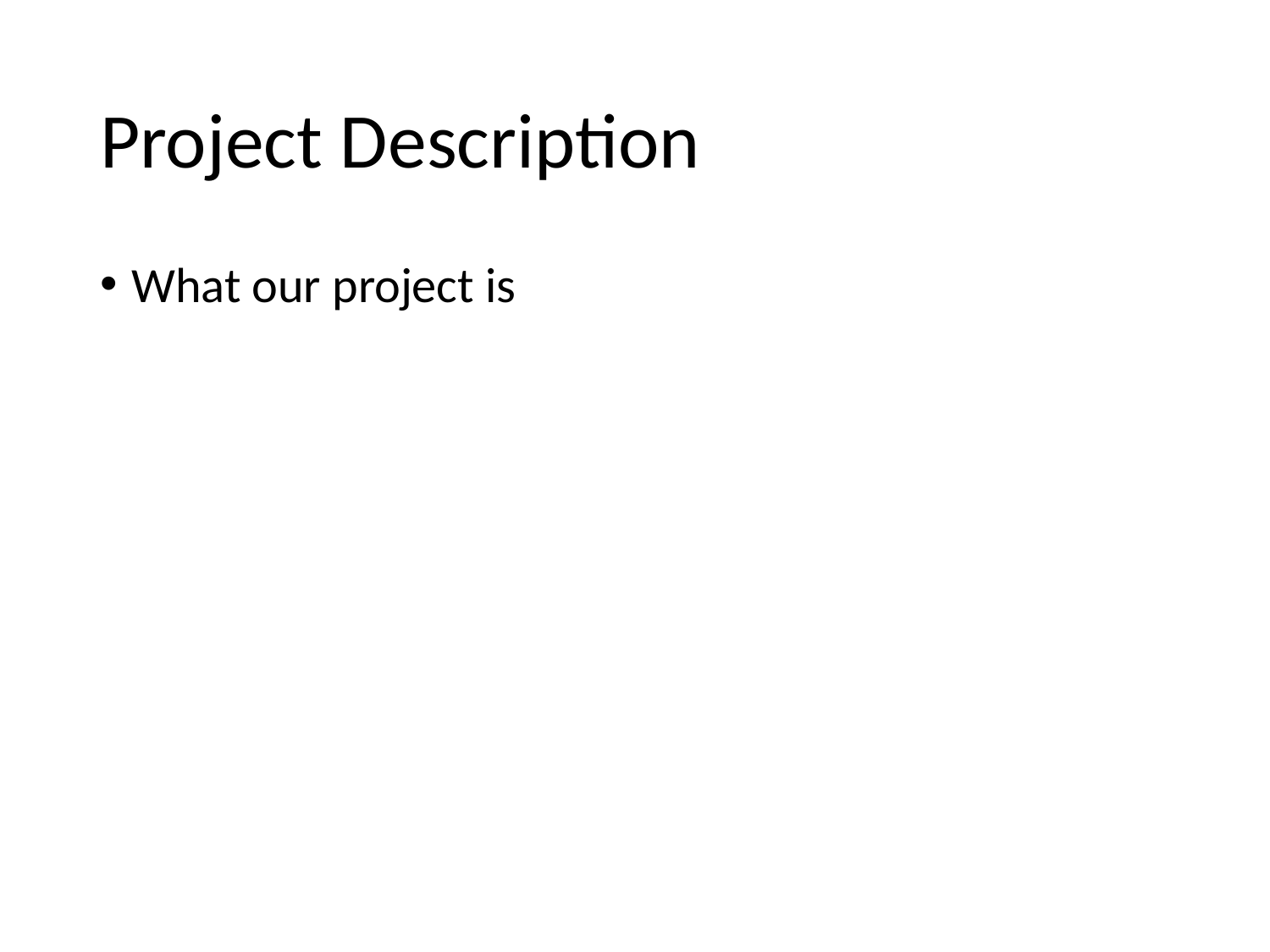

# Project Description
What our project is